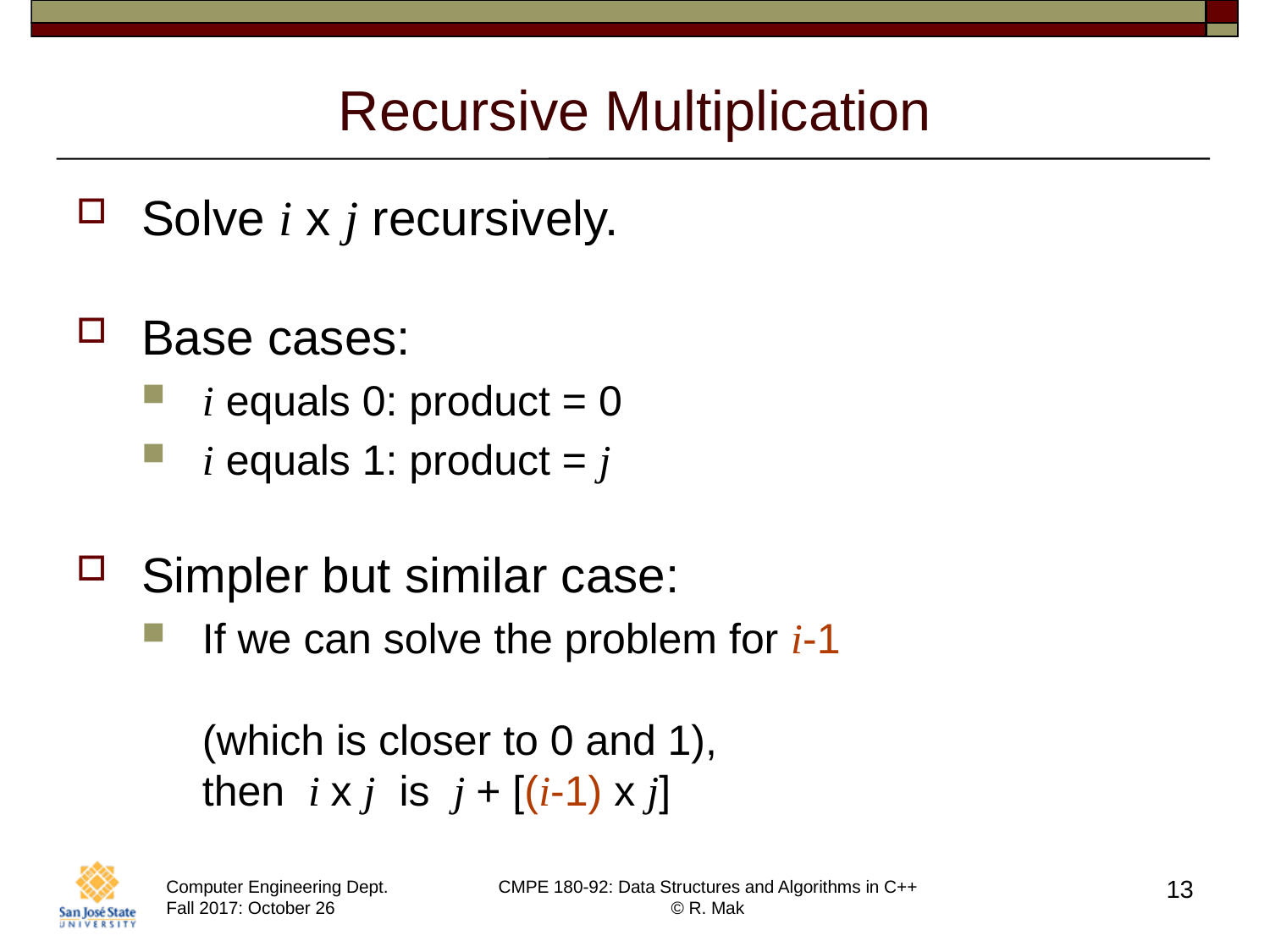

# Recursive Multiplication
Solve i x j recursively.

Base cases:
i equals 0: product = 0
i equals 1: product = j

Simpler but similar case:
If we can solve the problem for i-1
(which is closer to 0 and 1),
then  i x j  is  j + [(i-1) x j]
13